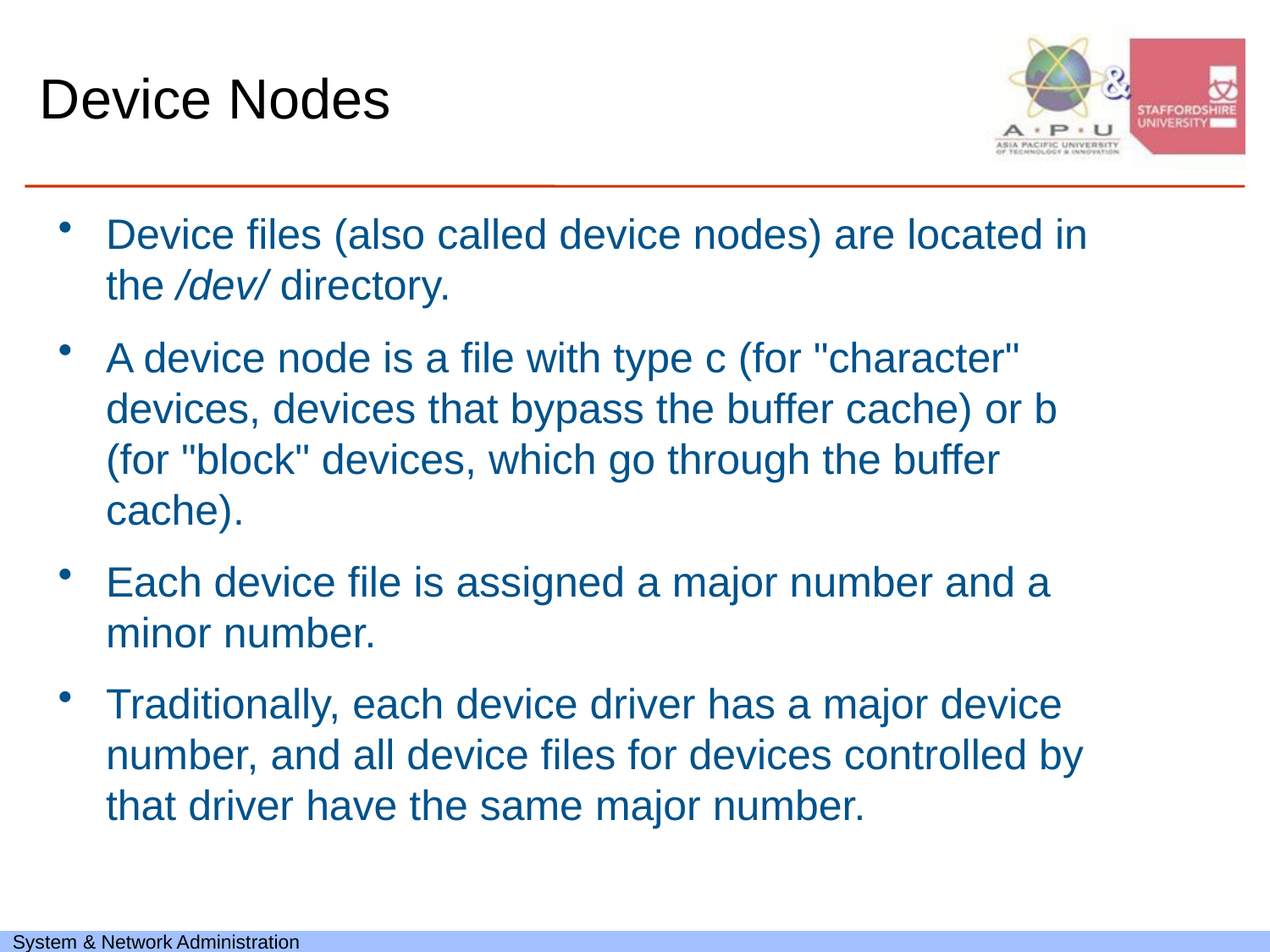

# Device Nodes
Device files (also called device nodes) are located in the /dev/ directory.
A device node is a file with type c (for "character" devices, devices that bypass the buffer cache) or b (for "block" devices, which go through the buffer cache).
Each device file is assigned a major number and a minor number.
Traditionally, each device driver has a major device number, and all device files for devices controlled by that driver have the same major number.